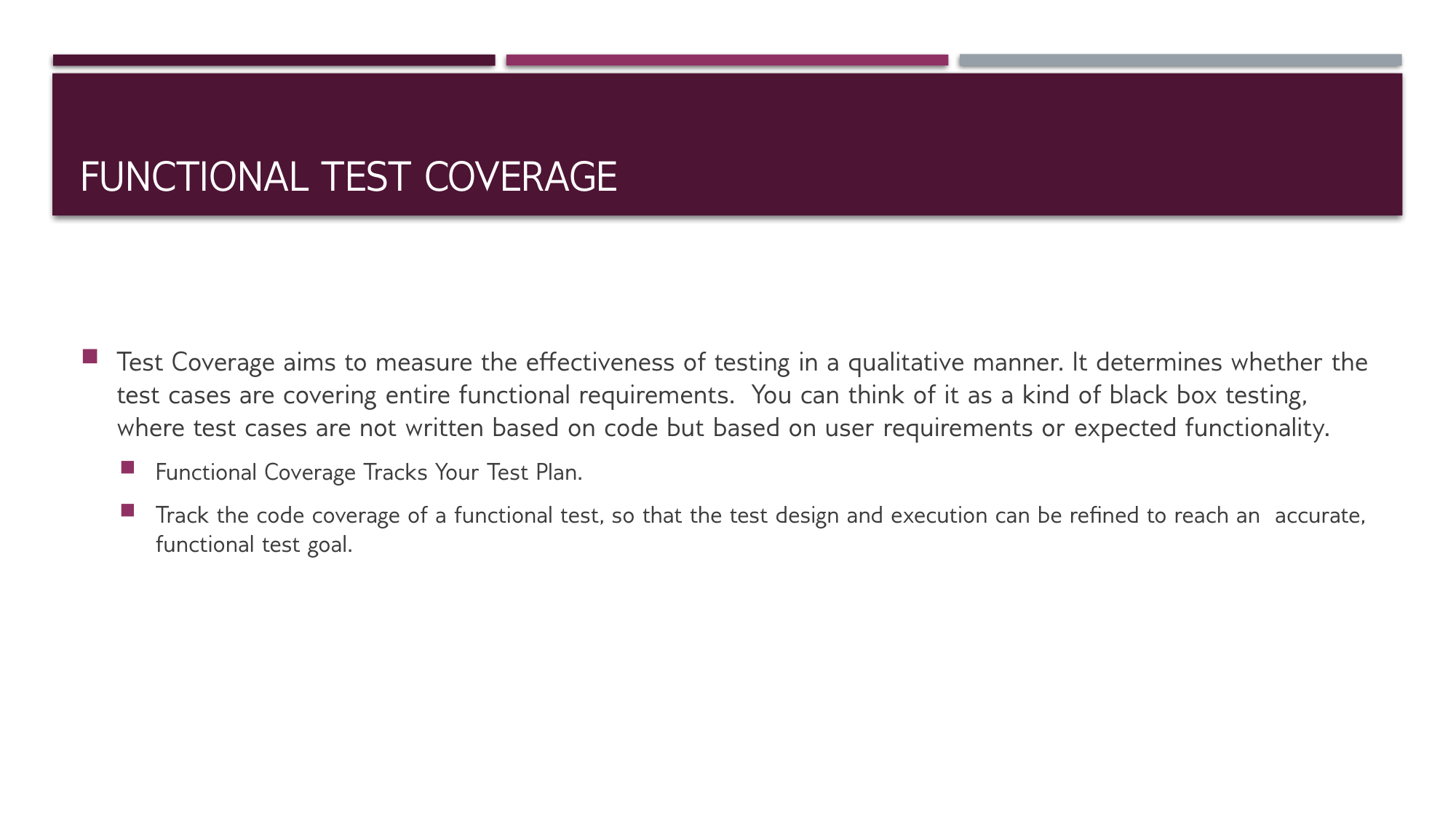

# Functional Test Coverage
Test Coverage aims to measure the effectiveness of testing in a qualitative manner. It determines whether the test cases are covering entire functional requirements.  You can think of it as a kind of black box testing, where test cases are not written based on code but based on user requirements or expected functionality.
Functional Coverage Tracks Your Test Plan.
Track the code coverage of a functional test, so that the test design and execution can be refined to reach an  accurate, functional test goal.